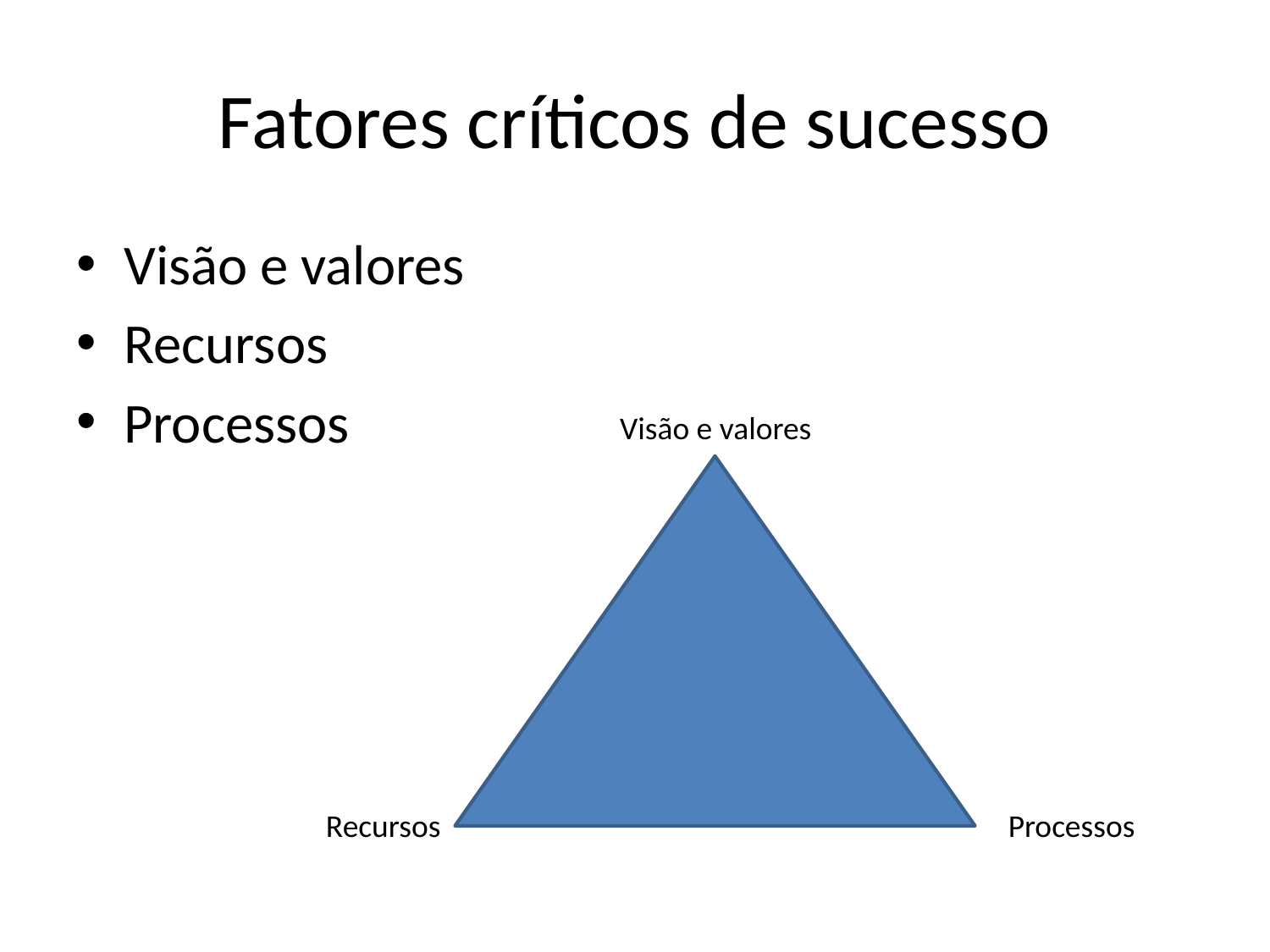

# Fatores críticos de sucesso
Visão e valores
Recursos
Processos
Visão e valores

Recursos
Processos